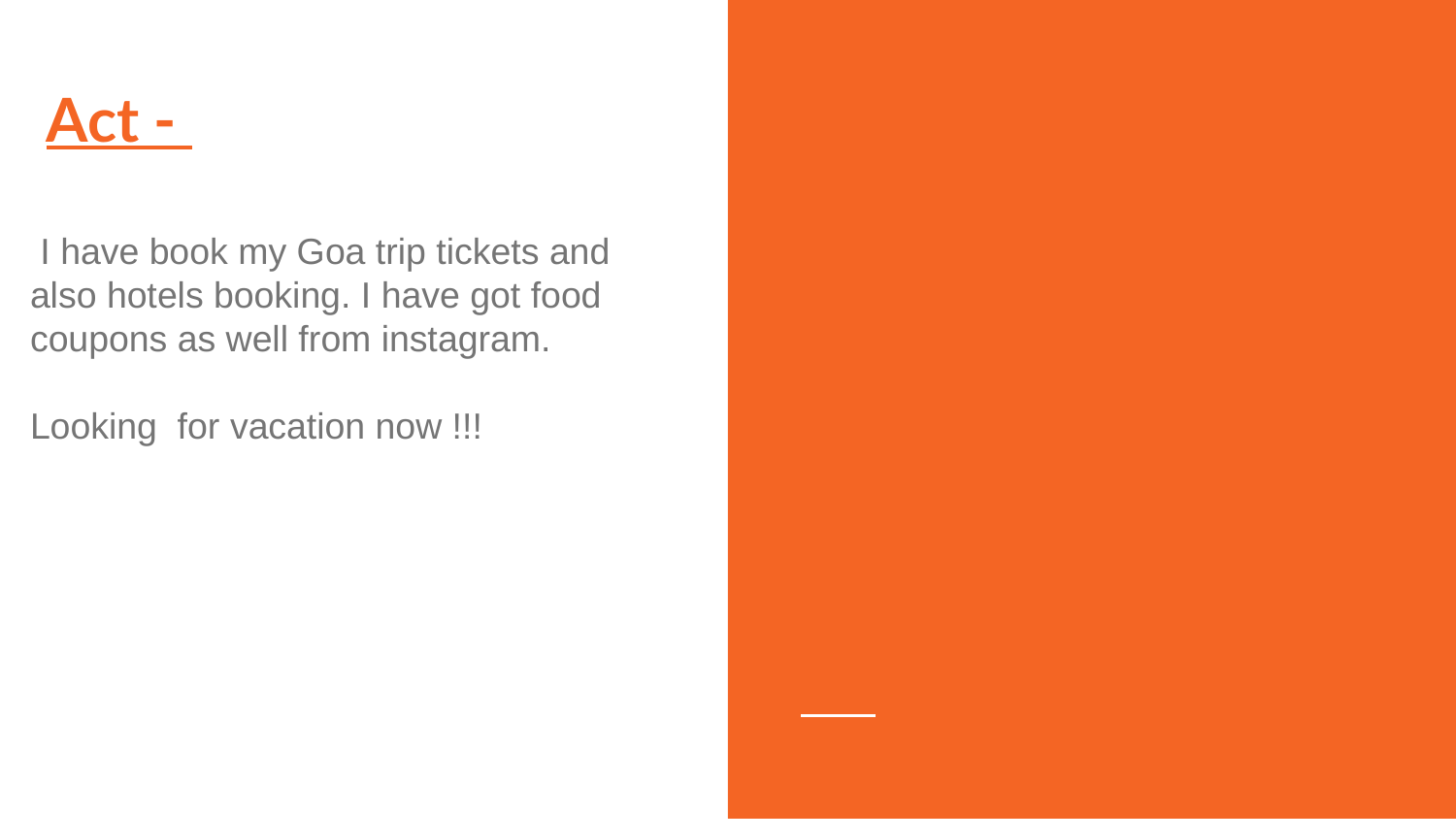

Act -
# I have book my Goa trip tickets and also hotels booking. I have got food coupons as well from instagram.

Looking  for vacation now !!!